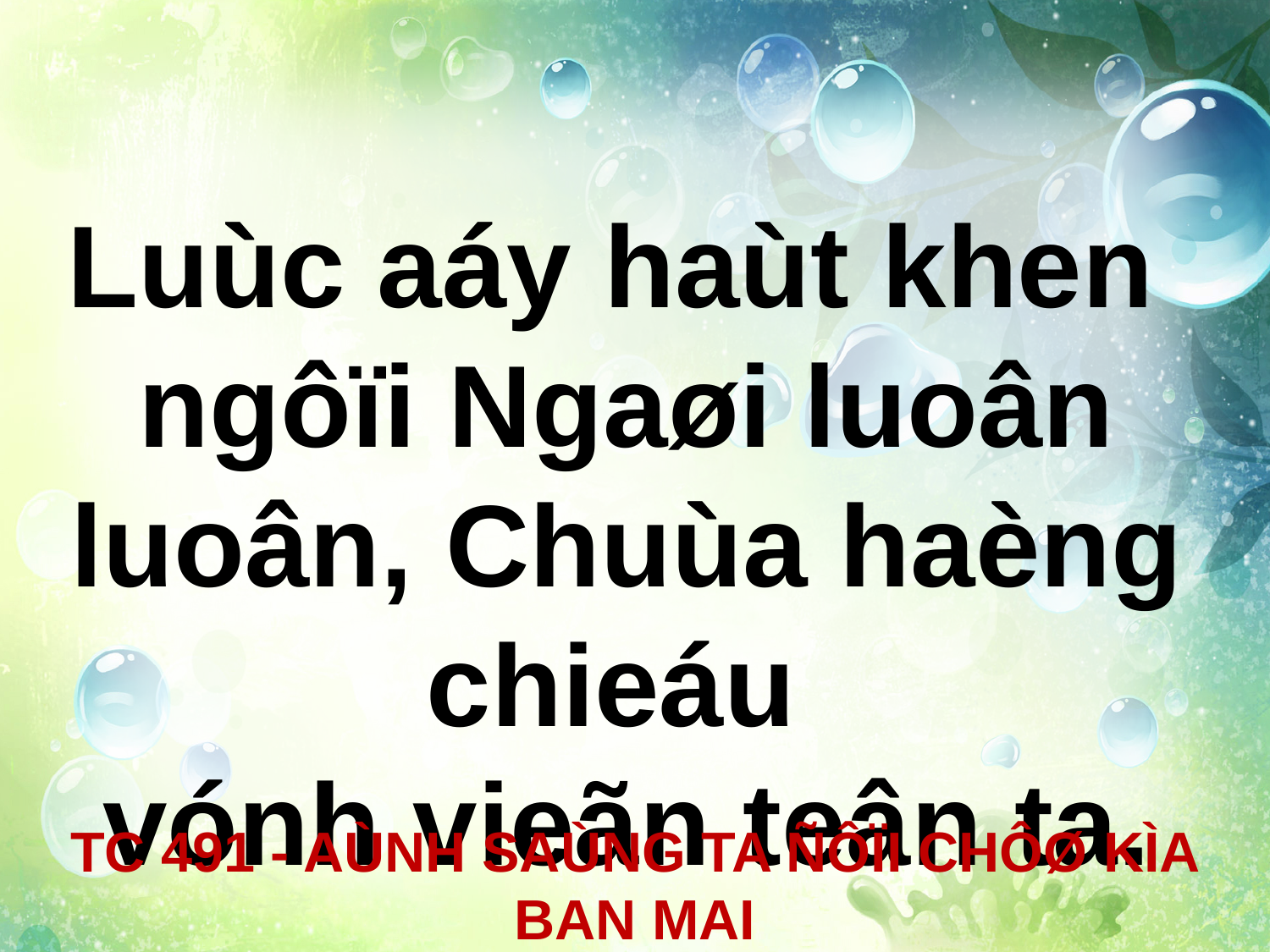

Luùc aáy haùt khen
ngôïi Ngaøi luoân luoân, Chuùa haèng chieáu
vónh vieãn teân ta.
TC 491 - AÙNH SAÙNG TA ÑÔÏI CHÔØ KÌA BAN MAI